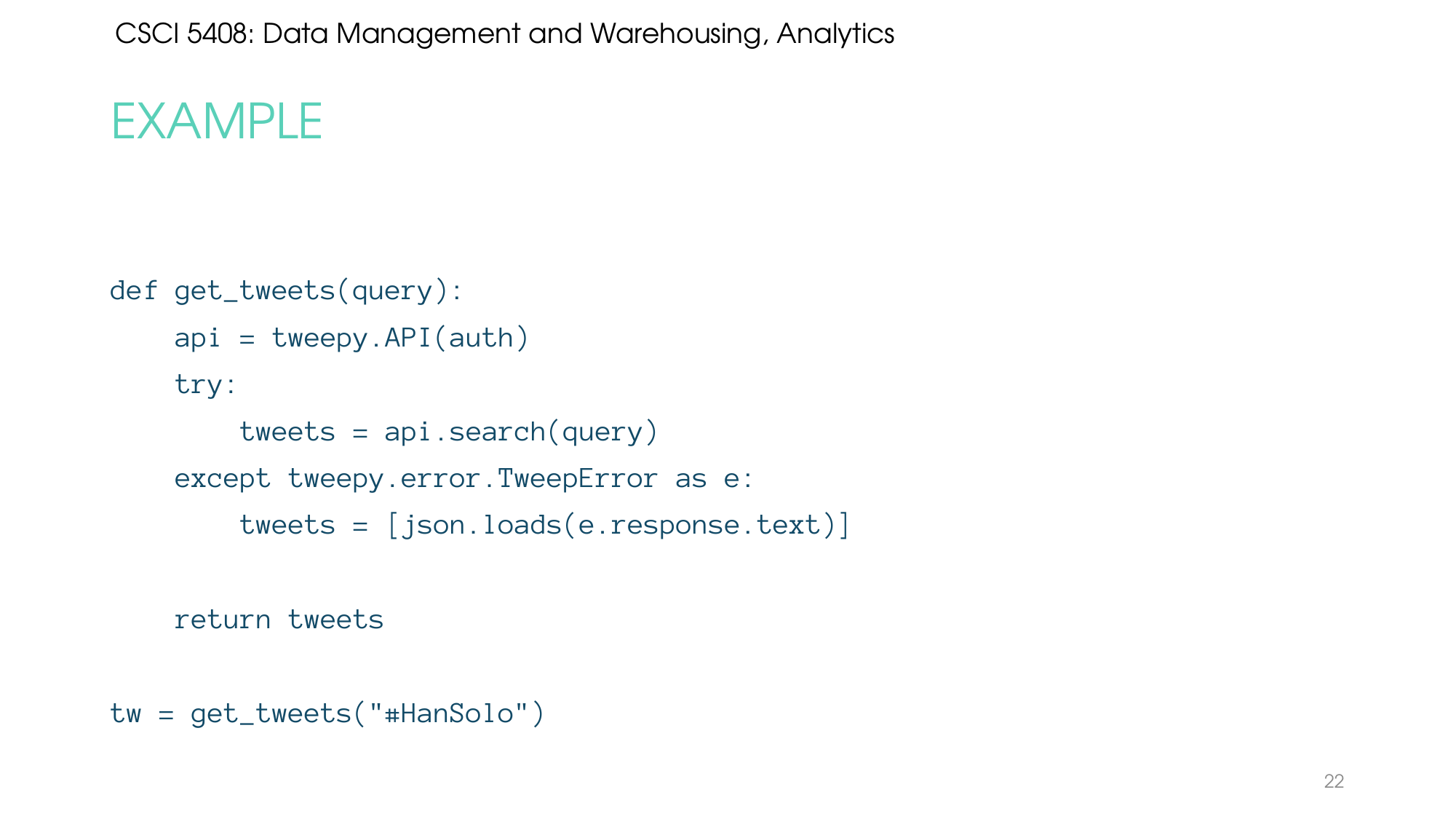

# example

def get_tweets(query):
    api = tweepy.API(auth)
    try:
        tweets = api.search(query)
    except tweepy.error.TweepError as e:
        tweets = [json.loads(e.response.text)]

    return tweets

tw = get_tweets("#HanSolo")
22